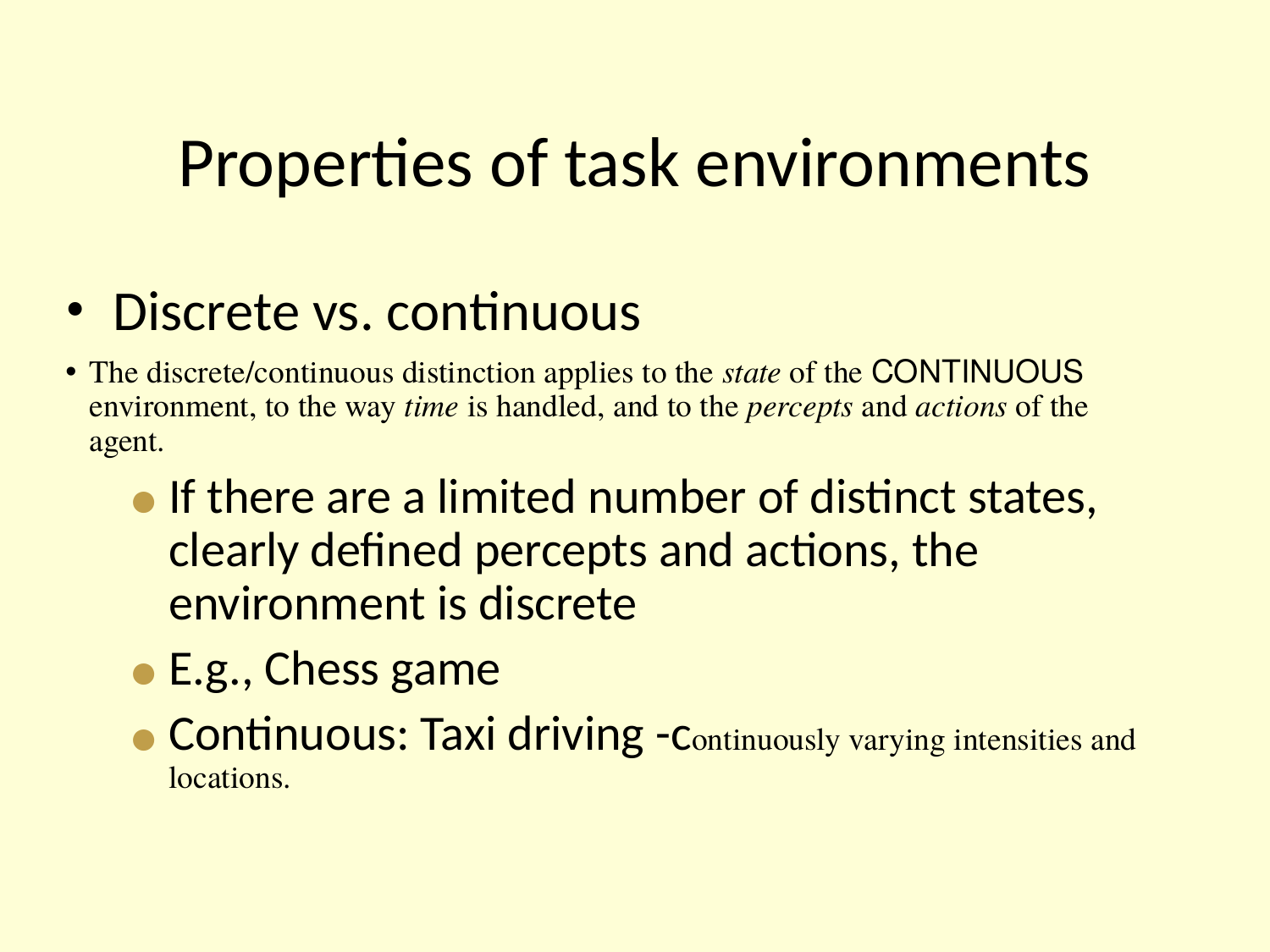

# Properties of task environments
Discrete vs. continuous
The discrete/continuous distinction applies to the state of the CONTINUOUS environment, to the way time is handled, and to the percepts and actions of the agent.
If there are a limited number of distinct states, clearly defined percepts and actions, the environment is discrete
E.g., Chess game
Continuous: Taxi driving -continuously varying intensities and locations.